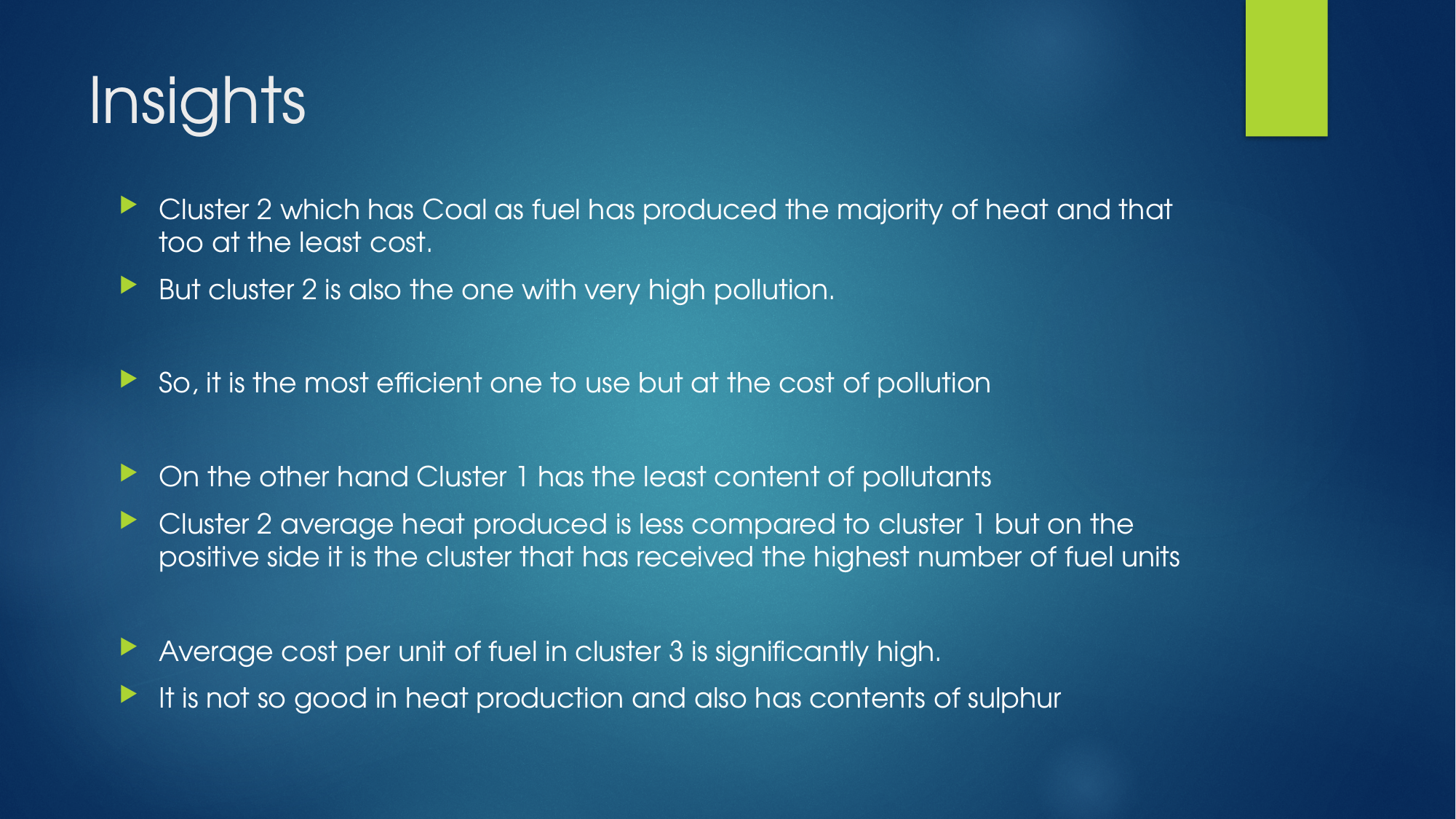

# Insights
Cluster 2 which has Coal as fuel has produced the majority of heat and that too at the least cost.
But cluster 2 is also the one with very high pollution.

So, it is the most efficient one to use but at the cost of pollution

On the other hand Cluster 1 has the least content of pollutants
Cluster 2 average heat produced is less compared to cluster 1 but on the positive side it is the cluster that has received the highest number of fuel units

Average cost per unit of fuel in cluster 3 is significantly high.
It is not so good in heat production and also has contents of sulphur